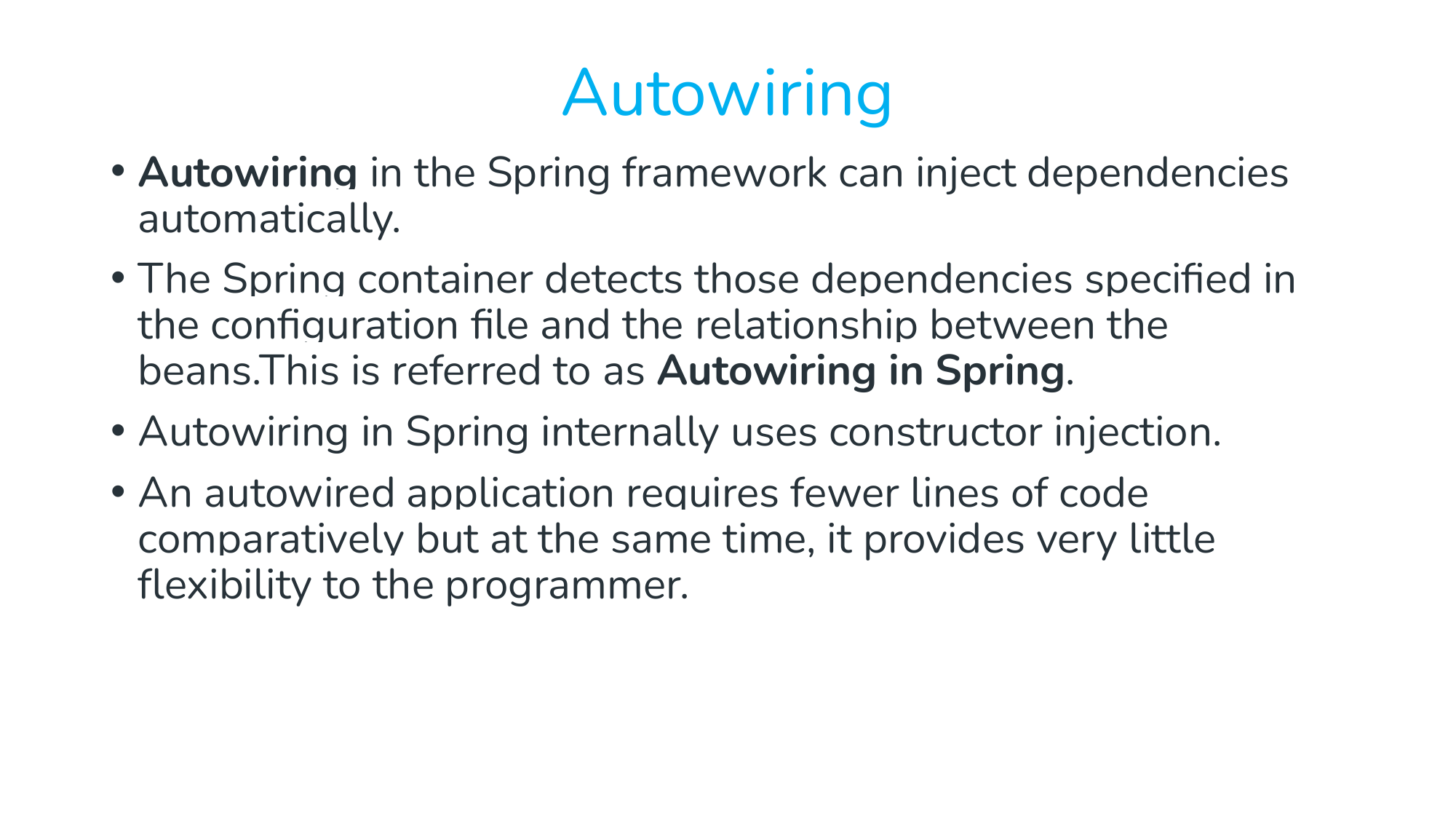

# Autowiring
Autowiring in the Spring framework can inject dependencies automatically.
The Spring container detects those dependencies specified in the configuration file and the relationship between the beans.This is referred to as Autowiring in Spring.
Autowiring in Spring internally uses constructor injection.
An autowired application requires fewer lines of code comparatively but at the same time, it provides very little flexibility to the programmer.